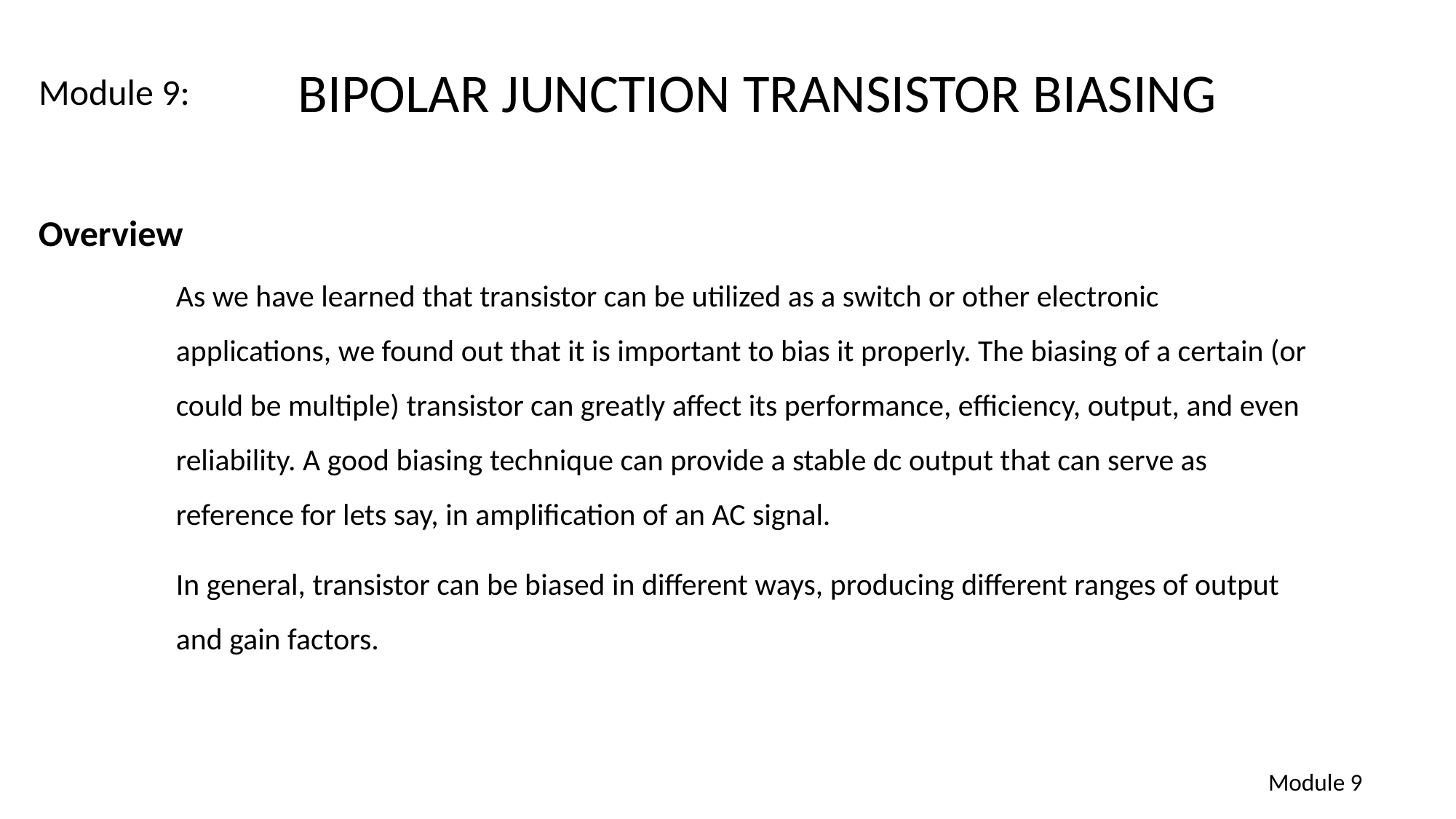

# Module 9:
BIPOLAR JUNCTION TRANSISTOR BIASING
Overview
As we have learned that transistor can be utilized as a switch or other electronic applications, we found out that it is important to bias it properly. The biasing of a certain (or could be multiple) transistor can greatly affect its performance, efficiency, output, and even reliability. A good biasing technique can provide a stable dc output that can serve as reference for lets say, in amplification of an AC signal.
In general, transistor can be biased in different ways, producing different ranges of output and gain factors.
Module 9